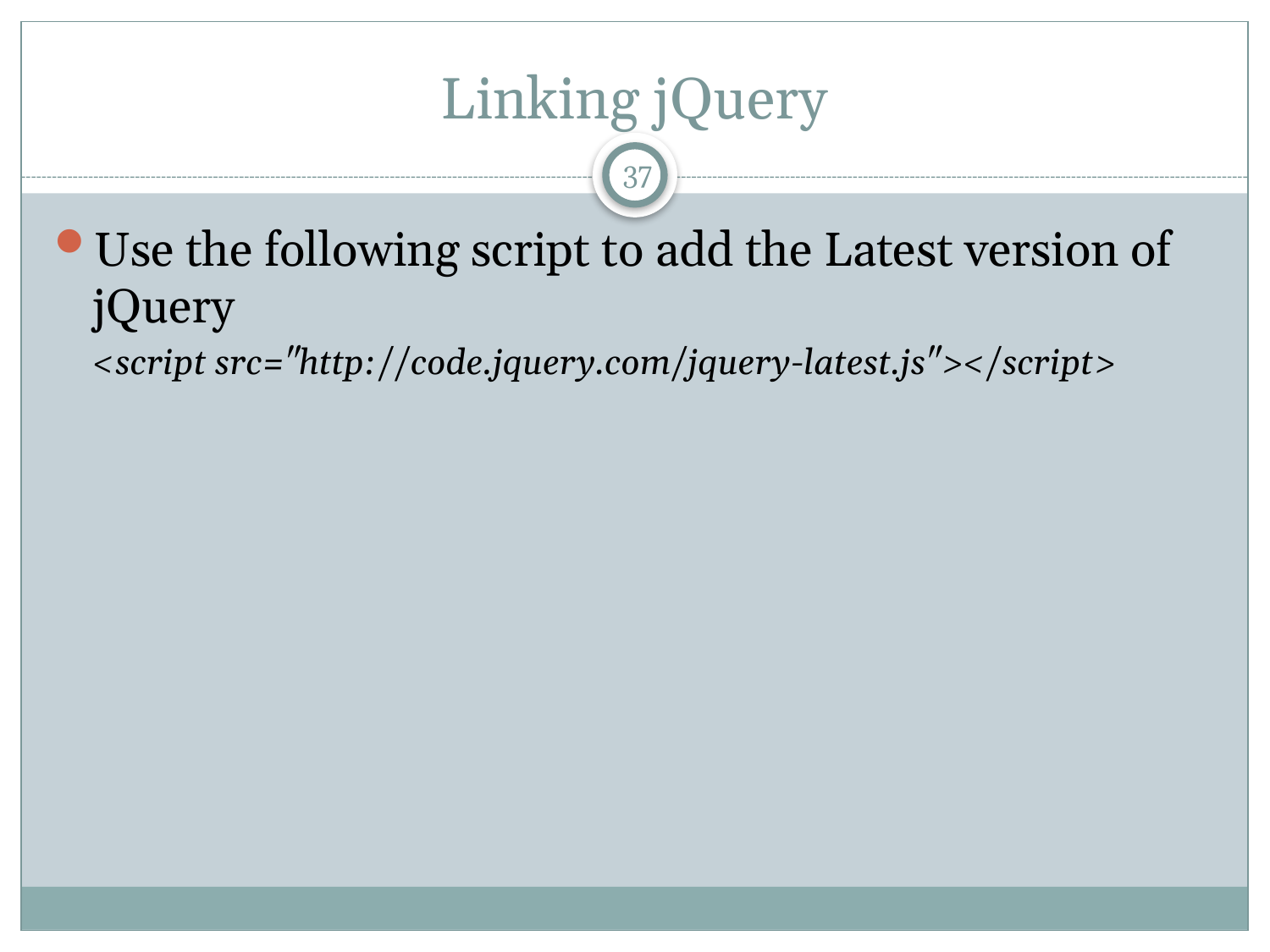

# Linking jQuery
37
Use the following script to add the Latest version of jQuery
<script src="http://code.jquery.com/jquery-latest.js"></script>